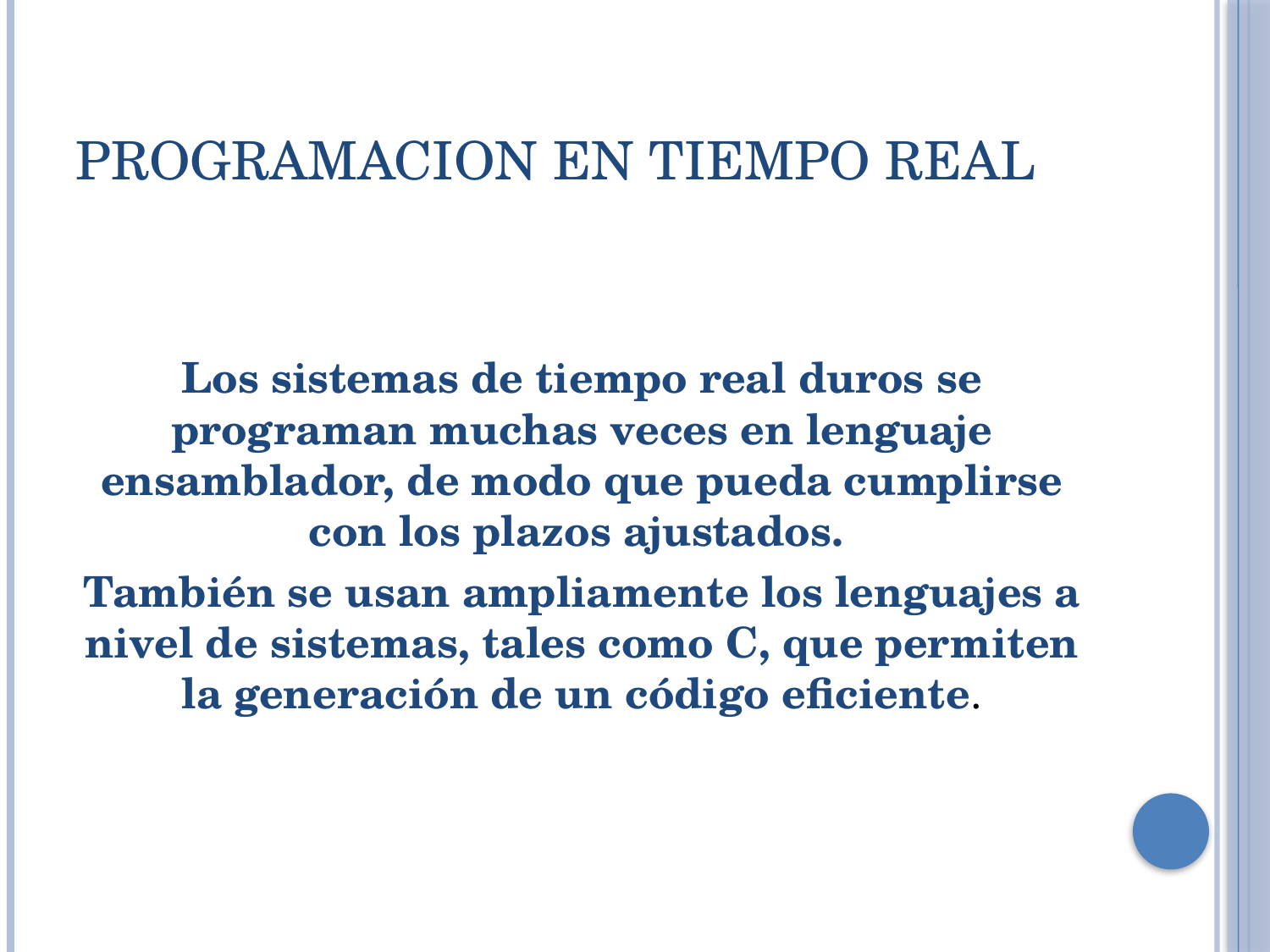

# Programacion en tiempo real

Los sistemas de tiempo real duros se programan muchas veces en lenguaje ensamblador, de modo que pueda cumplirse con los plazos ajustados.
También se usan ampliamente los lenguajes a nivel de sistemas, tales como C, que permiten la generación de un código eficiente.